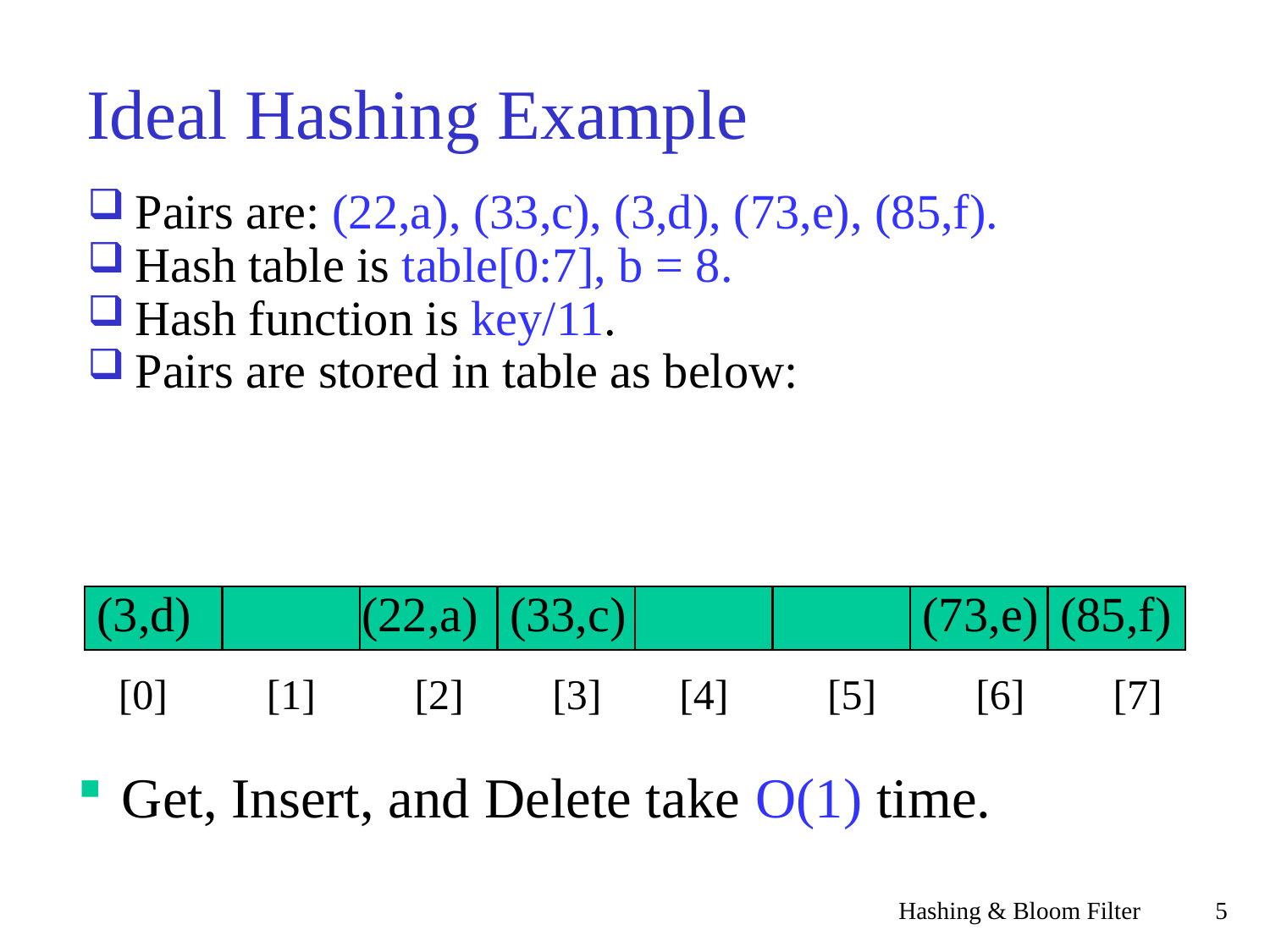

Ideal Hashing Example
Pairs are: (22,a), (33,c), (3,d), (73,e), (85,f).
Hash table is table[0:7], b = 8.
Hash function is key/11.
Pairs are stored in table as below:
(3,d)
(22,a)
(33,c)
(73,e)
(85,f)

[0]
[1]
[2]
[3]
[4]
[5]
[6]
[7]
 Get, Insert, and Delete take O(1) time.
Hashing & Bloom Filter
5